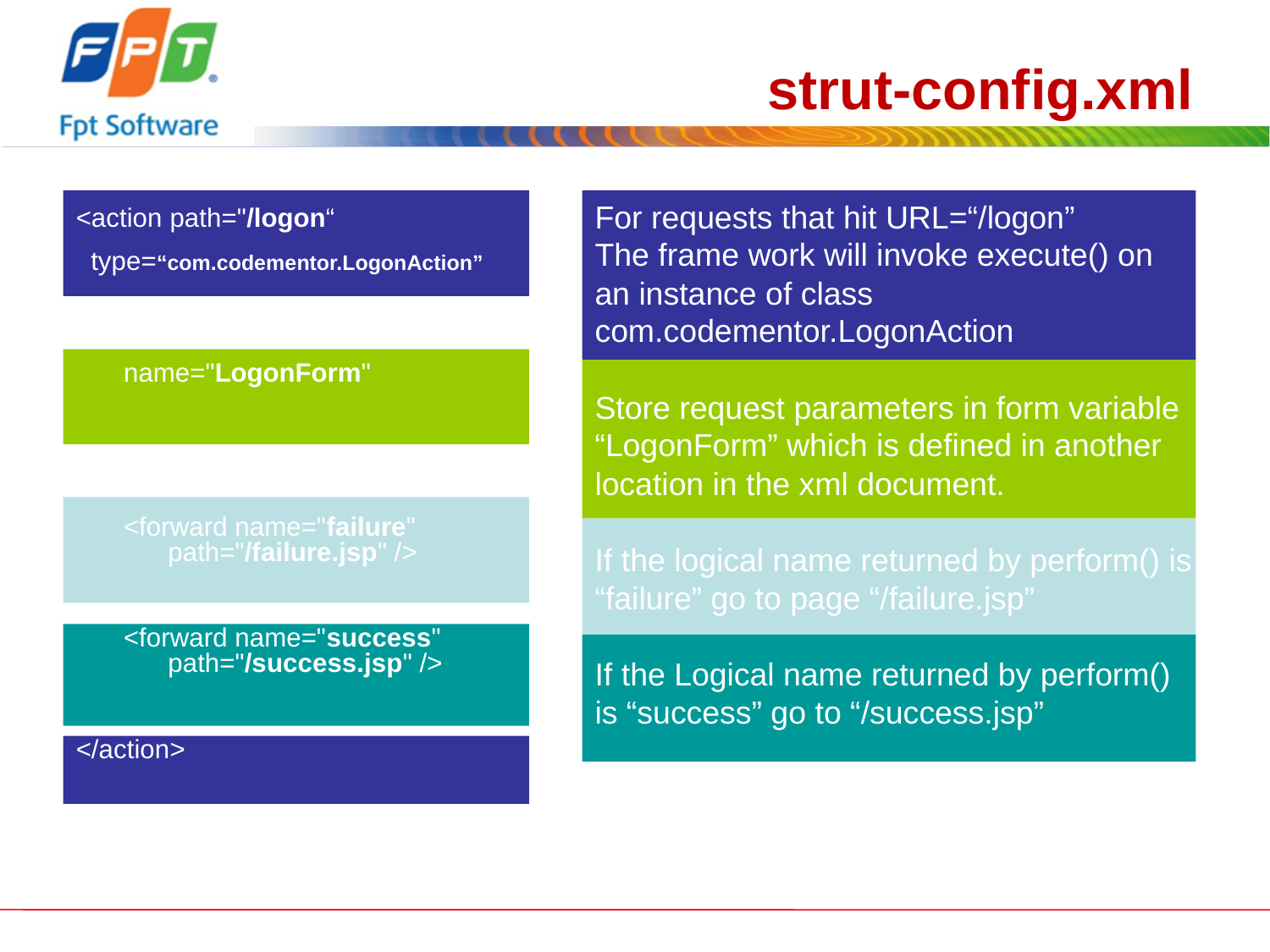

# strut-config.xml

For requests that hit URL=“/logon”
The frame work will invoke execute() on an instance of class com.codementor.LogonAction
Store request parameters in form variable “LogonForm” which is defined in another location in the xml document.
If the logical name returned by perform() is “failure” go to page “/failure.jsp”
If the Logical name returned by perform() is “success” go to “/success.jsp”
<action path="/logon“
  type=“com.codementor.LogonAction”

	name="LogonForm"

	<forward name="failure"
      path="/failure.jsp" />

	<forward name="success"
      path="/success.jsp" />

</action>